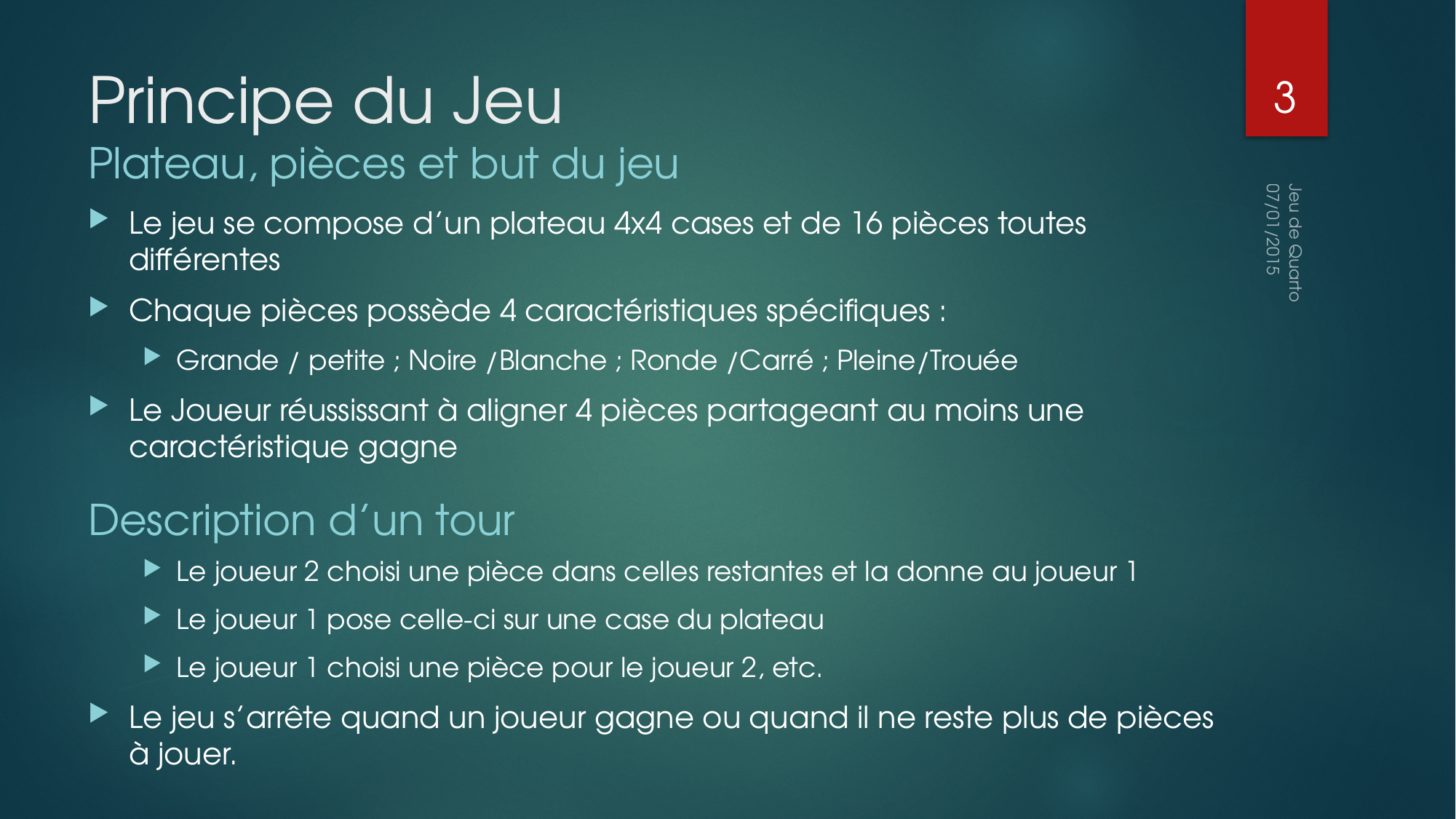

3
# Principe du Jeu Plateau, pièces et but du jeu Description d’un tour
Le jeu se compose d’un plateau 4x4 cases et de 16 pièces toutes différentes
Chaque pièces possède 4 caractéristiques spécifiques :
Grande / petite ; Noire /Blanche ; Ronde /Carré ; Pleine/Trouée
Le Joueur réussissant à aligner 4 pièces partageant au moins une caractéristique gagne

07/01/2015
Jeu de Quarto
Le joueur 2 choisi une pièce dans celles restantes et la donne au joueur 1
Le joueur 1 pose celle-ci sur une case du plateau
Le joueur 1 choisi une pièce pour le joueur 2, etc.
Le jeu s’arrête quand un joueur gagne ou quand il ne reste plus de pièces à jouer.